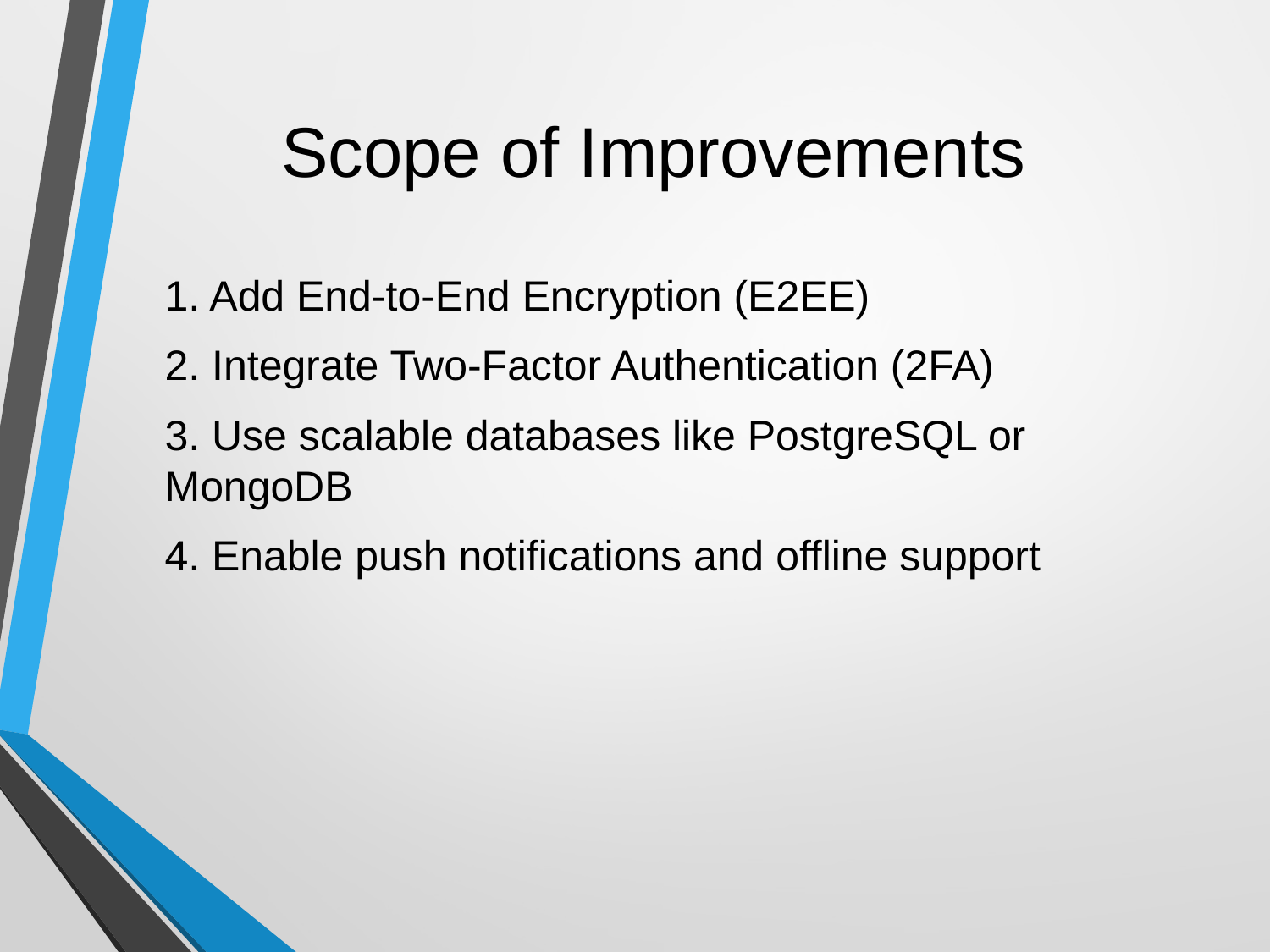

# Scope of Improvements
1. Add End-to-End Encryption (E2EE)
2. Integrate Two-Factor Authentication (2FA)
3. Use scalable databases like PostgreSQL or MongoDB
4. Enable push notifications and offline support